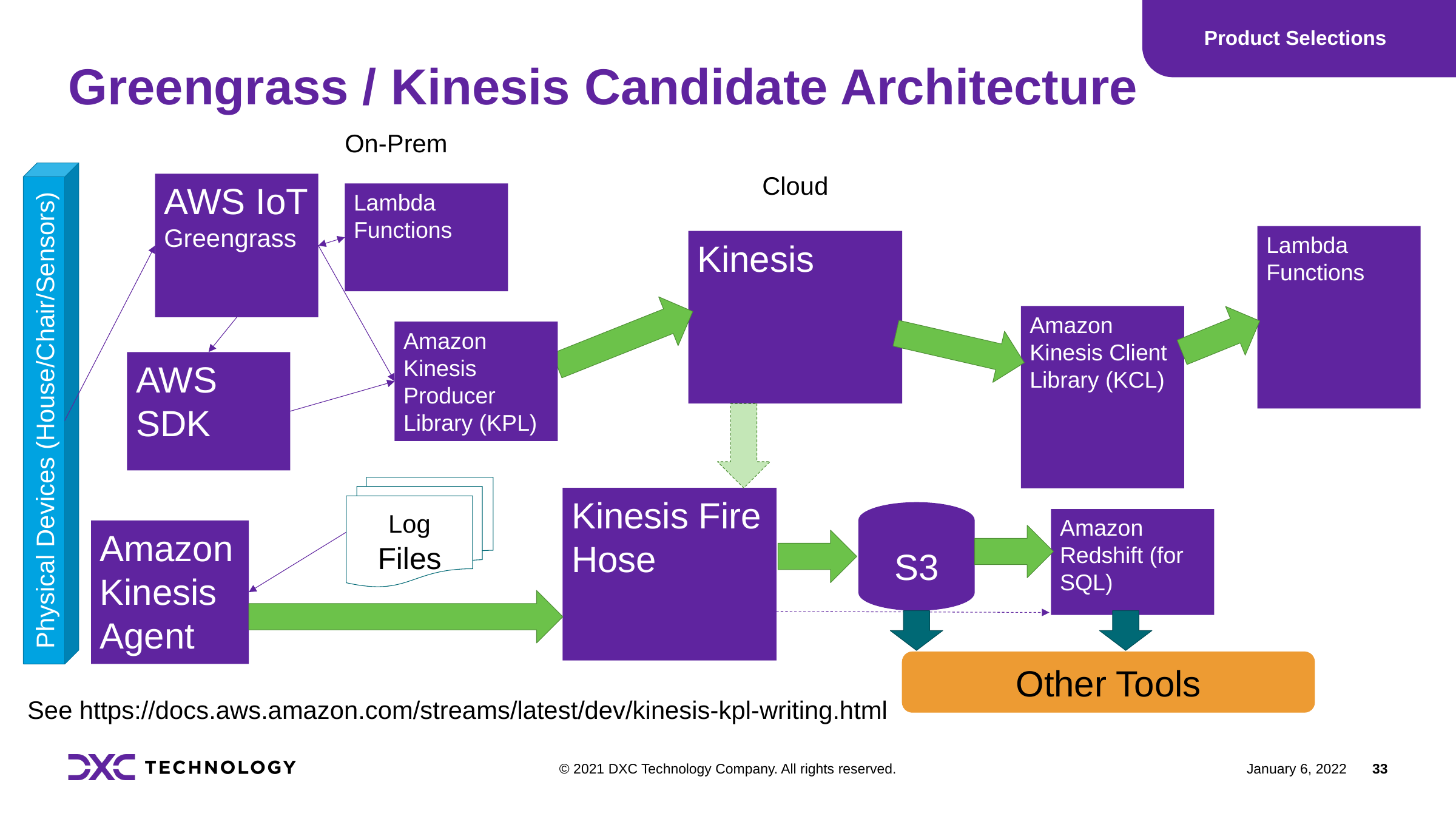

Product Selections
# Greengrass / Kinesis Candidate Architecture
On-Prem
Physical Devices (House/Chair/Sensors)
Cloud
AWS IoT Greengrass
Lambda Functions
Lambda Functions
Kinesis
Amazon Kinesis Client Library (KCL)

Amazon Kinesis Producer Library (KPL)

AWS SDK

Log Files
Kinesis Fire Hose
S3
Amazon Redshift (for SQL)
Amazon Kinesis Agent

Other Tools
See https://docs.aws.amazon.com/streams/latest/dev/kinesis-kpl-writing.html